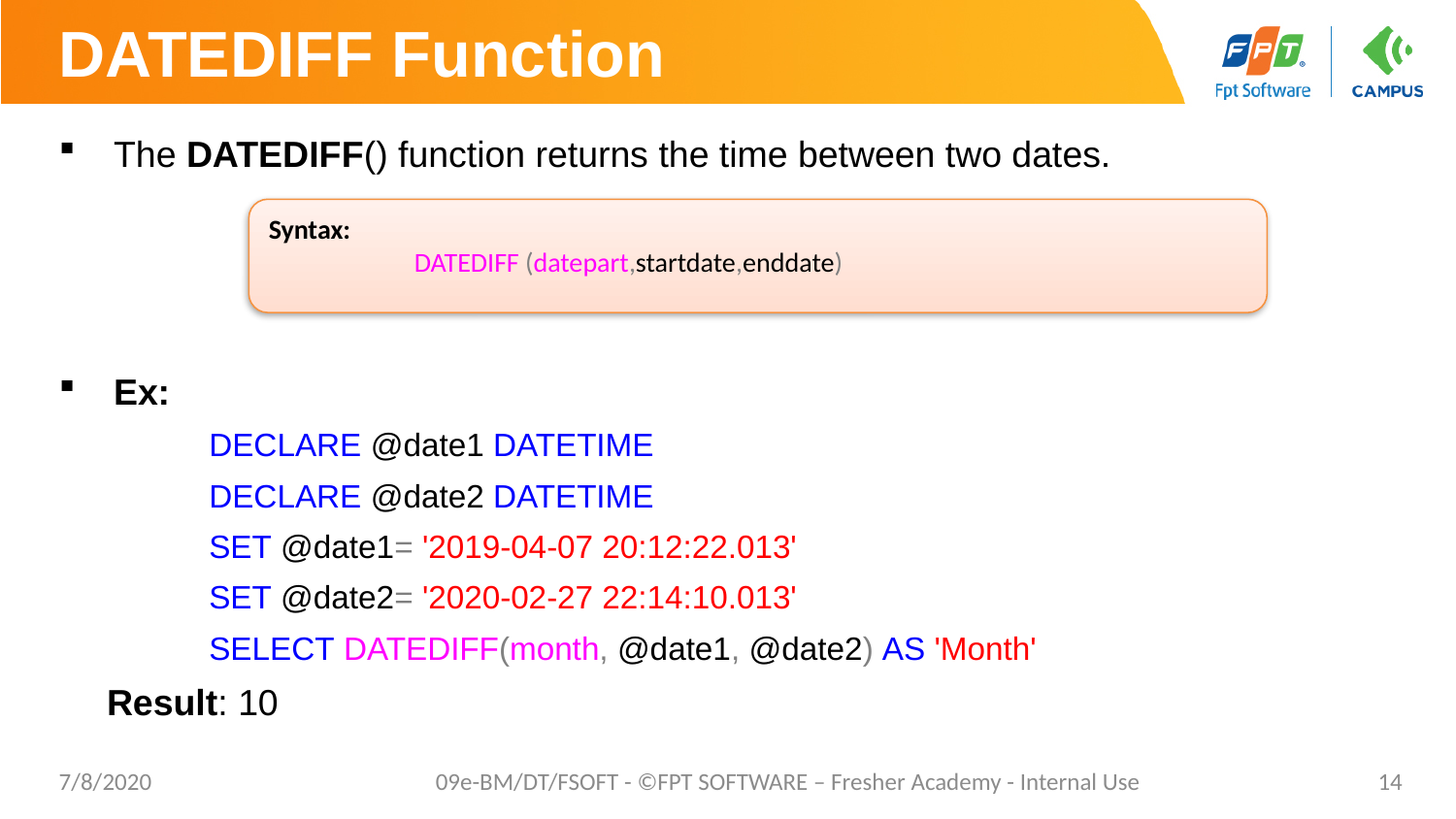

# DATEDIFF Function
The DATEDIFF() function returns the time between two dates.

Ex:
DECLARE @date1 DATETIME
DECLARE @date2 DATETIME
SET @date1= '2019-04-07 20:12:22.013'
SET @date2= '2020-02-27 22:14:10.013'
SELECT DATEDIFF(month, @date1, @date2) AS 'Month'
Result: 10

Syntax:
DATEDIFF (datepart,startdate,enddate)
7/8/2020
09e-BM/DT/FSOFT - ©FPT SOFTWARE – Fresher Academy - Internal Use
14